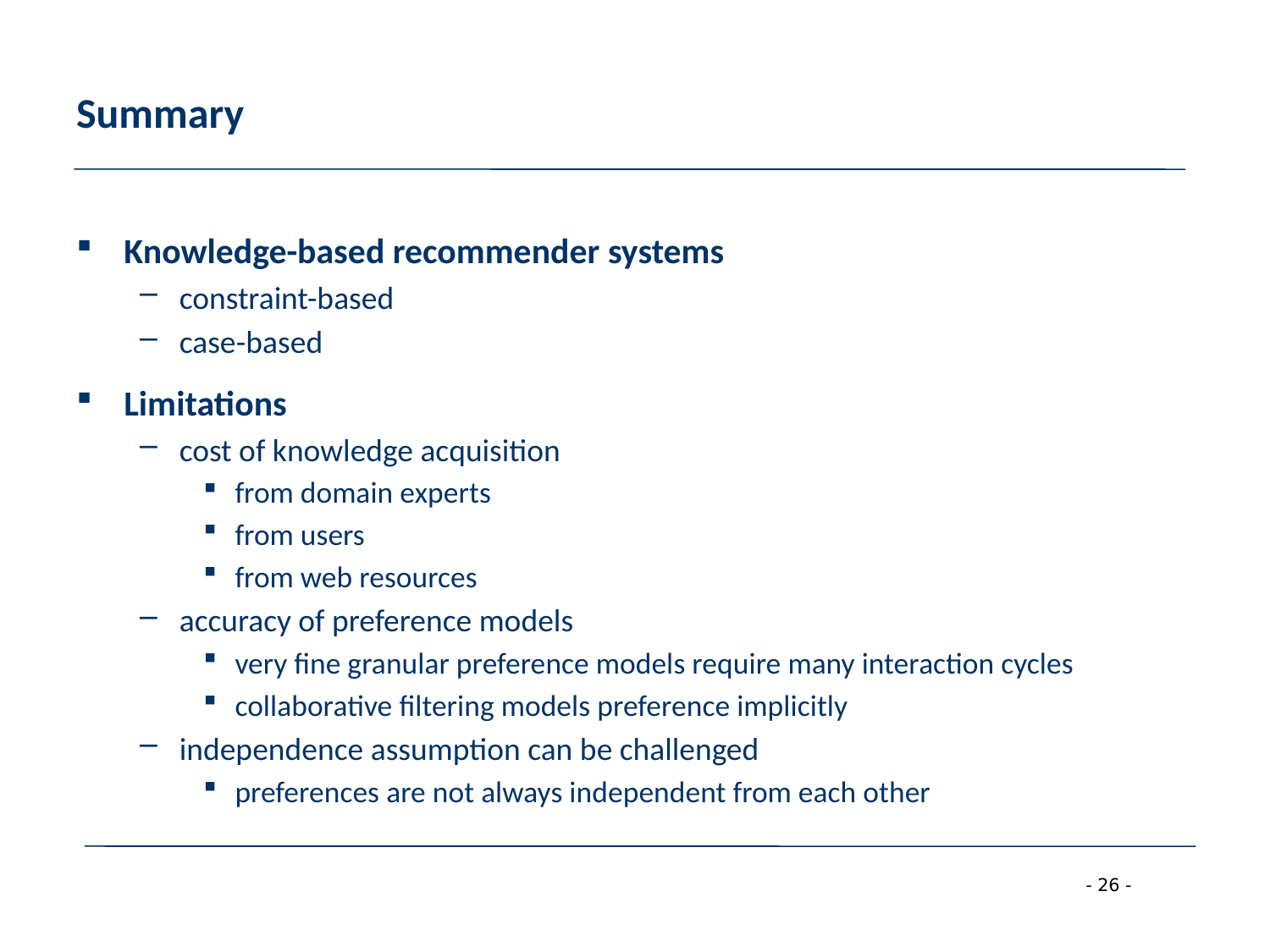

# Summary
Knowledge-based recommender systems
constraint-based
case-based
Limitations
cost of knowledge acquisition
from domain experts
from users
from web resources
accuracy of preference models
very fine granular preference models require many interaction cycles
collaborative filtering models preference implicitly
independence assumption can be challenged
preferences are not always independent from each other